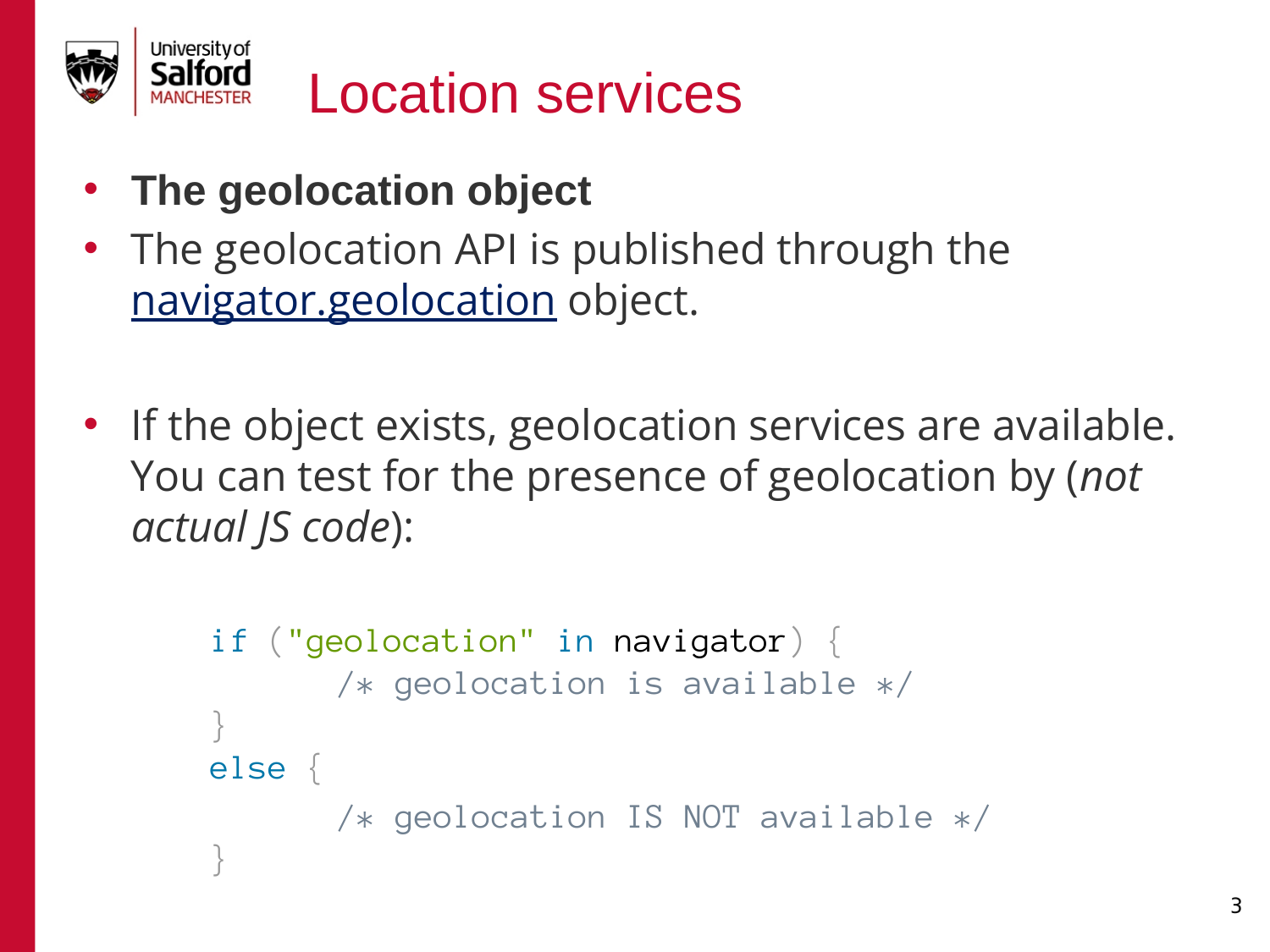

# Location services
The geolocation object
The geolocation API is published through the navigator.geolocation object.

If the object exists, geolocation services are available. You can test for the presence of geolocation by (not actual JS code):

	if ("geolocation" in navigator) {
		/* geolocation is available */
	}
	else {
		/* geolocation IS NOT available */
	}
3